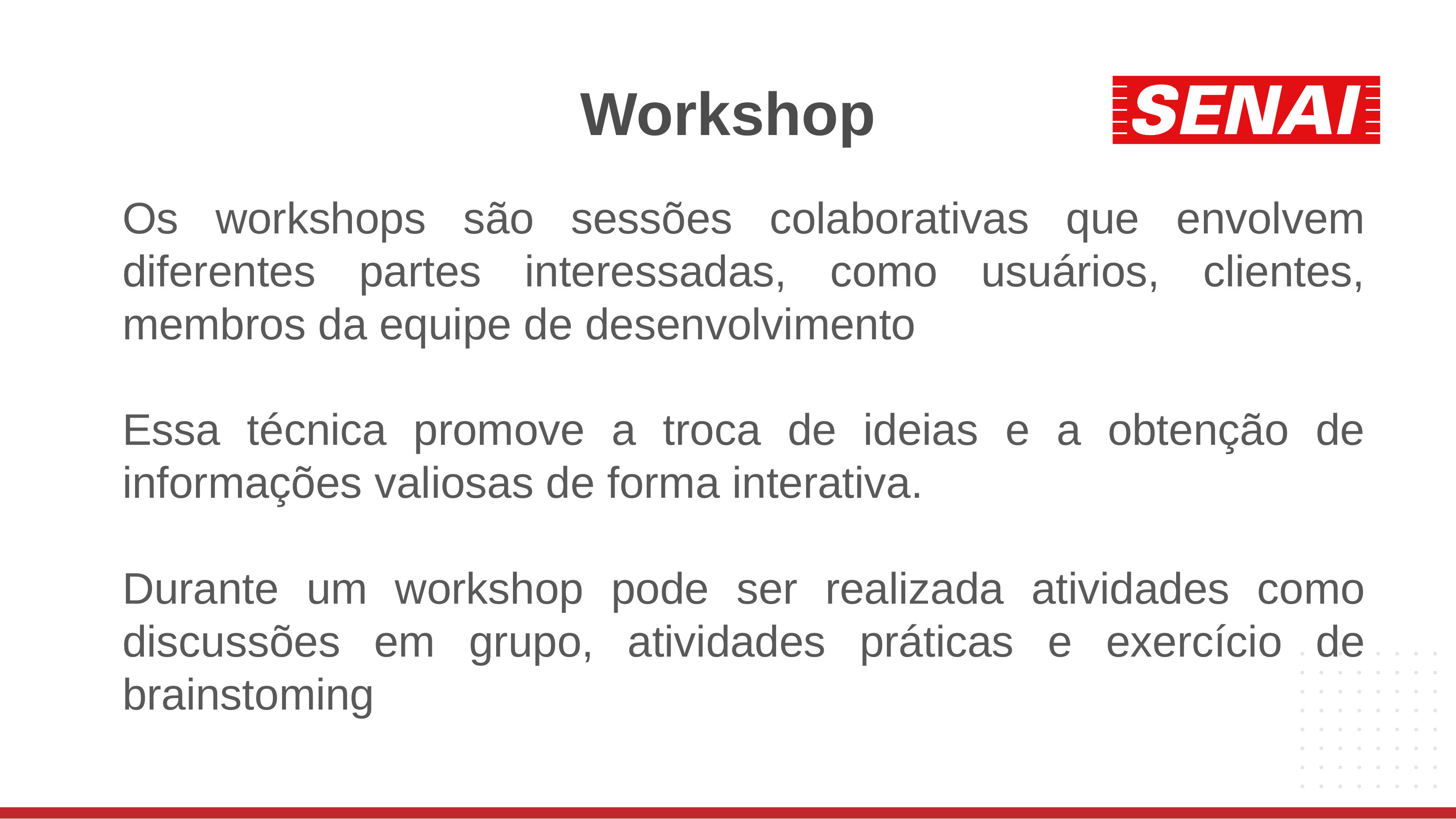

# Workshop

Os workshops são sessões colaborativas que envolvem diferentes partes interessadas, como usuários, clientes, membros da equipe de desenvolvimento

Essa técnica promove a troca de ideias e a obtenção de informações valiosas de forma interativa.

Durante um workshop pode ser realizada atividades como discussões em grupo, atividades práticas e exercício de brainstoming